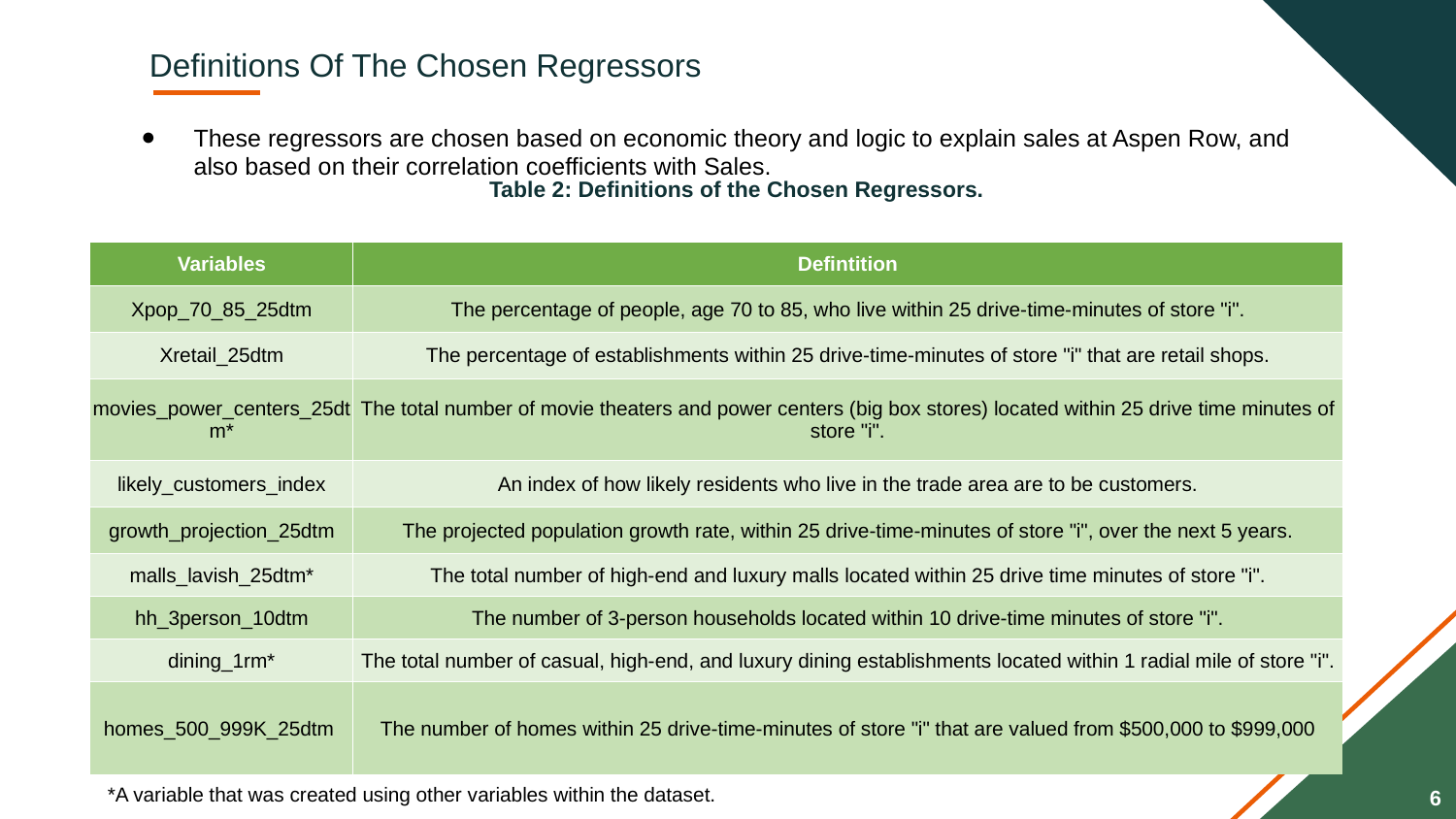

# Definitions Of The Chosen Regressors
These regressors are chosen based on economic theory and logic to explain sales at Aspen Row, and also based on their correlation coefficients with Sales.
Table 2: Definitions of the Chosen Regressors.
| Variables | Defintition |
| --- | --- |
| Xpop\_70\_85\_25dtm | The percentage of people, age 70 to 85, who live within 25 drive-time-minutes of store "i". |
| Xretail\_25dtm | The percentage of establishments within 25 drive-time-minutes of store "i" that are retail shops. |
| movies\_power\_centers\_25dtm\* | The total number of movie theaters and power centers (big box stores) located within 25 drive time minutes of store "i".​ |
| likely\_customers\_index | An index of how likely residents who live in the trade area are to be customers. |
| growth\_projection\_25dtm | The projected population growth rate, within 25 drive-time-minutes of store "i", over the next 5 years. |
| malls\_lavish\_25dtm\* | The total number of high-end and luxury malls located within 25 drive time minutes of store "i".​ |
| hh\_3person\_10dtm | The number of 3-person households located within 10 drive-time minutes of store "i". |
| dining\_1rm\* | The total number of casual, high-end, and luxury dining establishments located within 1 radial mile of store "i".​ |
| homes\_500\_999K\_25dtm | The number of homes within 25 drive-time-minutes of store "i" that are valued from $500,000 to $999,000 |
*A variable that was created using other variables within the dataset.
6